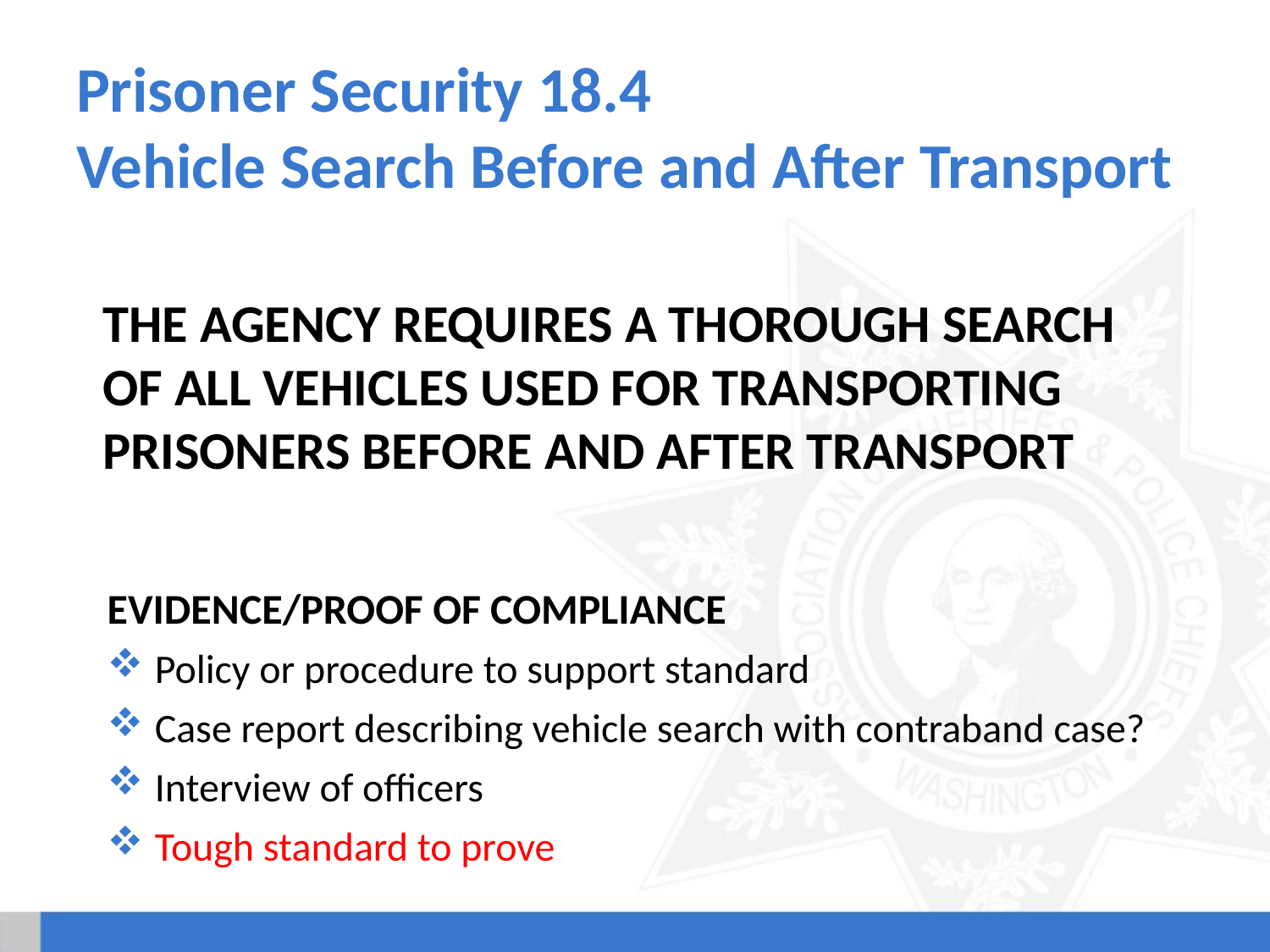

# Prisoner Security 18.4 Vehicle Search Before and After Transport
The agency requires a thorough search of all vehicles used for transporting prisoners before and after transport
Evidence/Proof of Compliance
Policy or procedure to support standard
Case report describing vehicle search with contraband case?
Interview of officers
Tough standard to prove